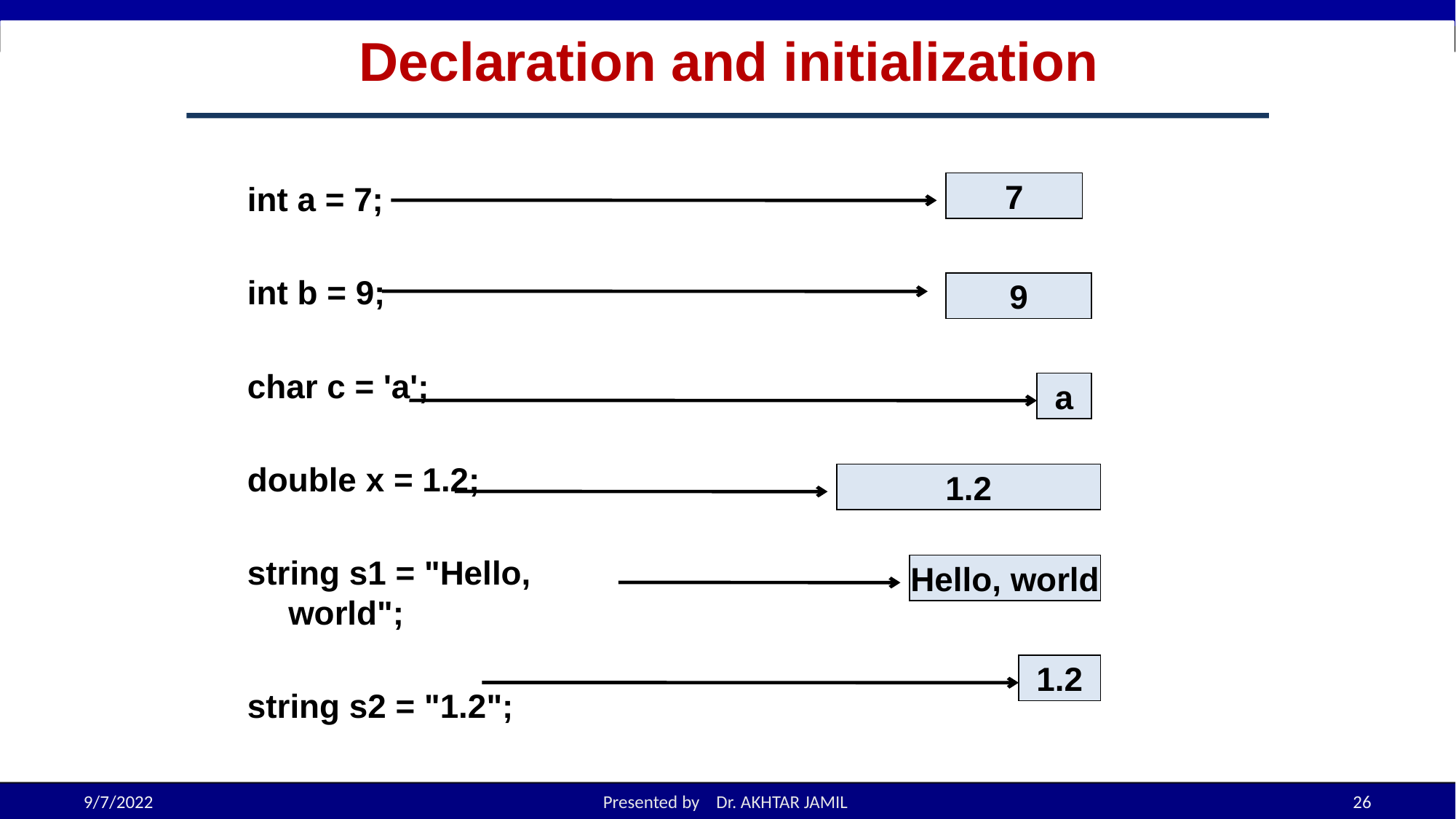

# Declaration and initialization

int a = 7;

int b = 9;

char c = 'a';

double x = 1.2;

string s1 = "Hello, world";

string s2 = "1.2";

7
9
a
1.2
Hello, world
1.2
9/7/2022
Presented by    Dr. AKHTAR JAMIL
26